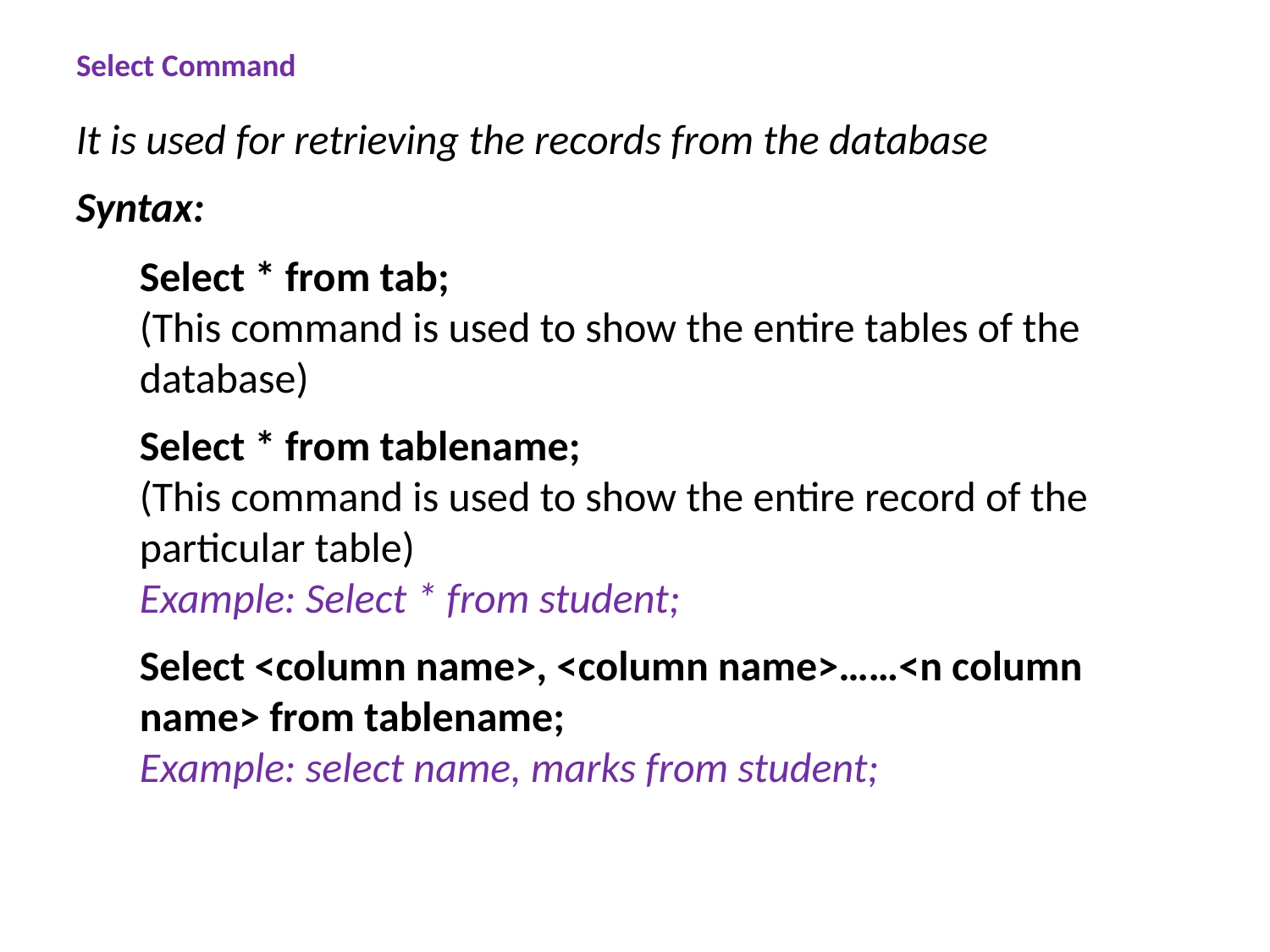

# Select Command
It is used for retrieving the records from the database

Syntax:

Select * from tab;
(This command is used to show the entire tables of the database)

Select * from tablename;
(This command is used to show the entire record of the particular table)
Example: Select * from student;

Select <column name>, <column name>……<n column name> from tablename;
Example: select name, marks from student;